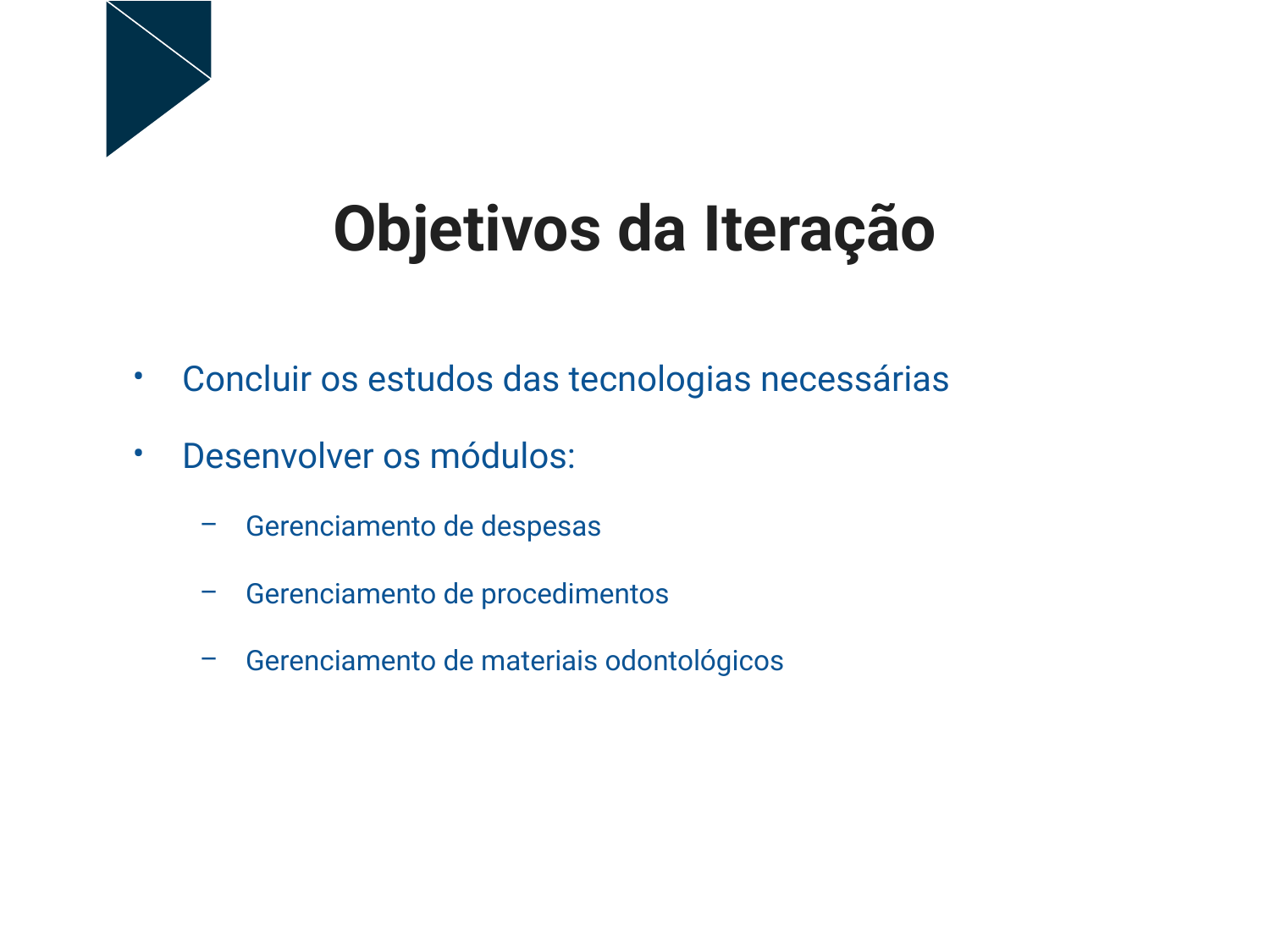

# Objetivos da Iteração

Concluir os estudos das tecnologias necessárias
Desenvolver os módulos:
Gerenciamento de despesas
Gerenciamento de procedimentos
Gerenciamento de materiais odontológicos